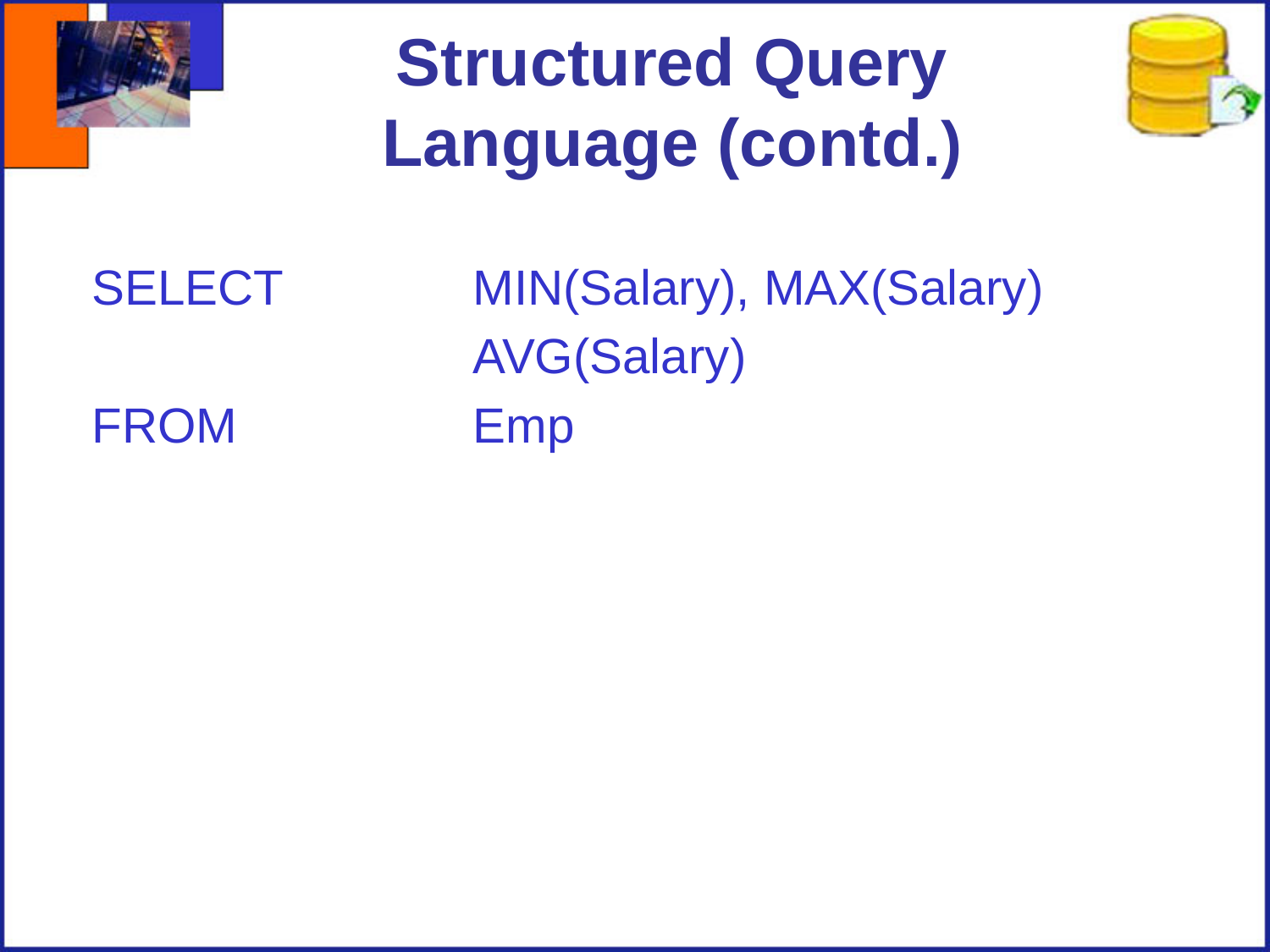

# Structured Query Language (contd.)

	SELECT 		MIN(Salary), MAX(Salary)
				AVG(Salary)
	FROM 		Emp